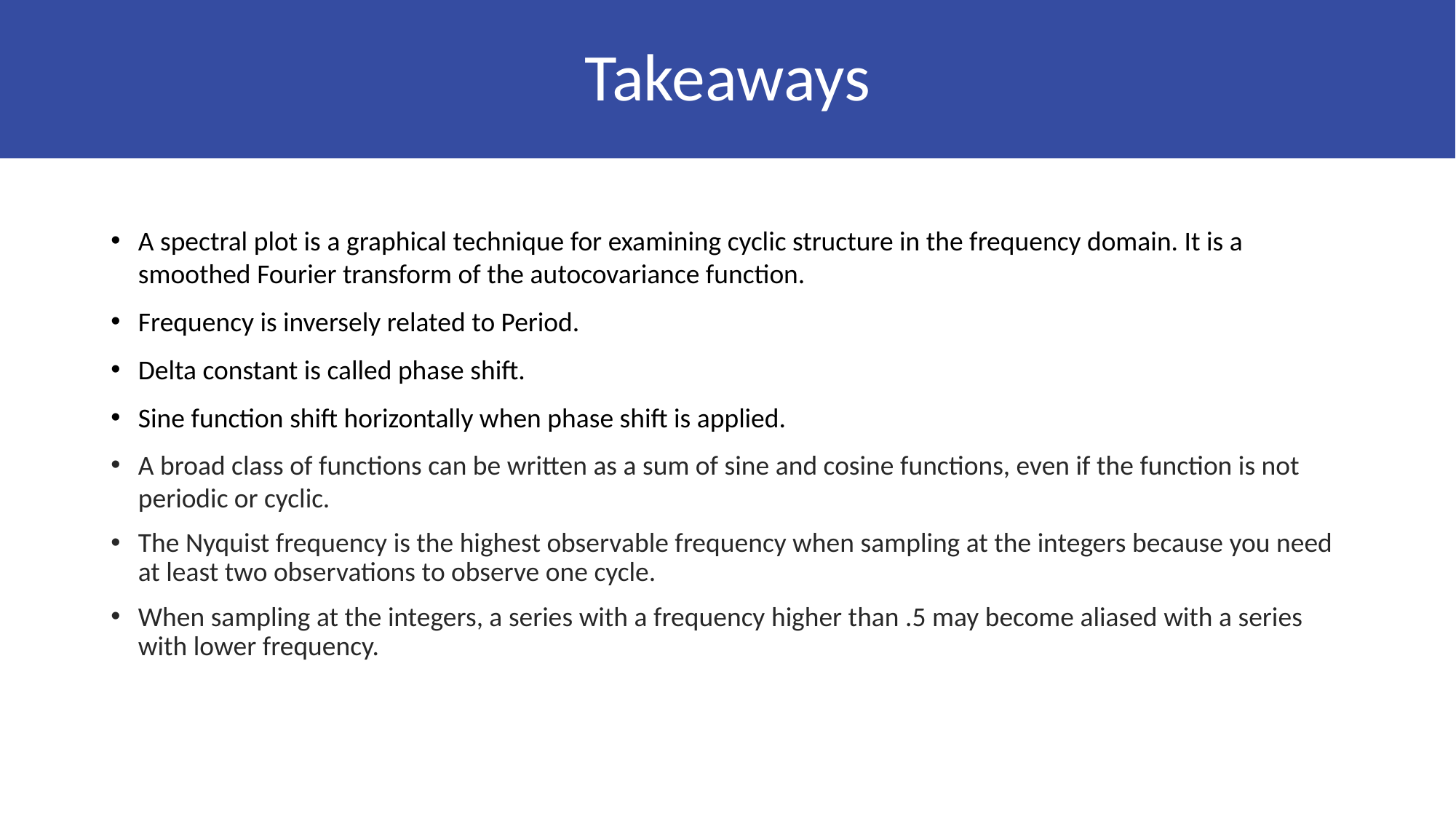

# Takeaways
A spectral plot is a graphical technique for examining cyclic structure in the frequency domain. It is a smoothed Fourier transform of the autocovariance function.
Frequency is inversely related to Period.
Delta constant is called phase shift.
Sine function shift horizontally when phase shift is applied.
A broad class of functions can be written as a sum of sine and cosine functions, even if the function is not periodic or cyclic.
The Nyquist frequency is the highest observable frequency when sampling at the integers because you need at least two observations to observe one cycle.
When sampling at the integers, a series with a frequency higher than .5 may become aliased with a series with lower frequency.